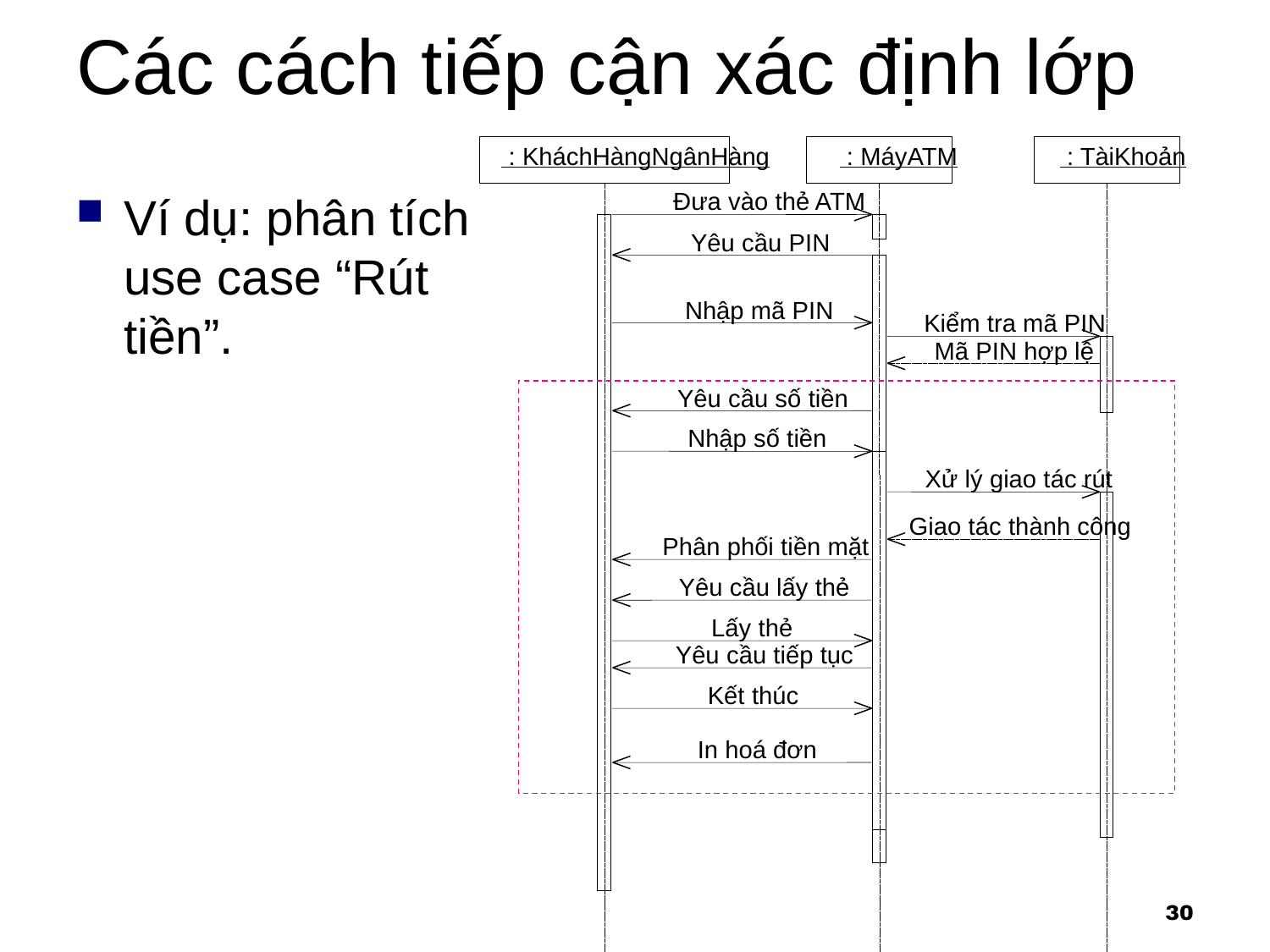

# Các cách tiếp cận xác định lớp

 : KháchHàngNgânHàng
 : MáyATM
 : TàiKhoản

Đưa vào thẻ ATM

Yêu cầu PIN

Nhập mã PIN
Kiểm tra mã PIN

Mã PIN hợp lệ

Yêu cầu số tiền

Nhập số tiền

Xử lý giao tác rút

Giao tác thành công
Phân phối tiền mặt

Yêu cầu lấy thẻ

Lấy thẻ

Yêu cầu tiếp tục

Kết thúc

In hoá đơn

Ví dụ: phân tích use case “Rút tiền”.

30